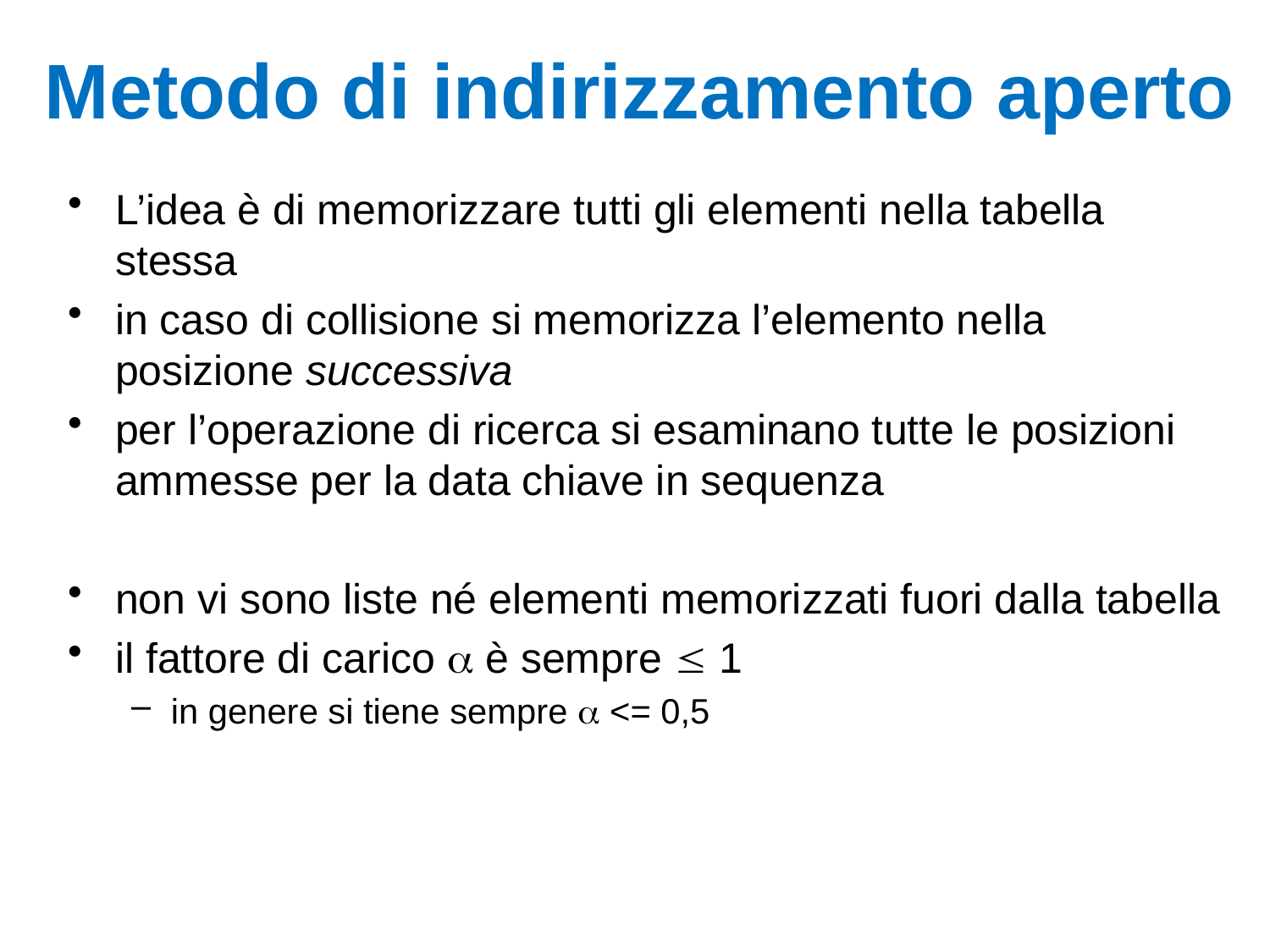

# Metodo di indirizzamento aperto
L’idea è di memorizzare tutti gli elementi nella tabella stessa
in caso di collisione si memorizza l’elemento nella posizione successiva
per l’operazione di ricerca si esaminano tutte le posizioni ammesse per la data chiave in sequenza

non vi sono liste né elementi memorizzati fuori dalla tabella
il fattore di carico α è sempre ≤ 1
in genere si tiene sempre α <= 0,5